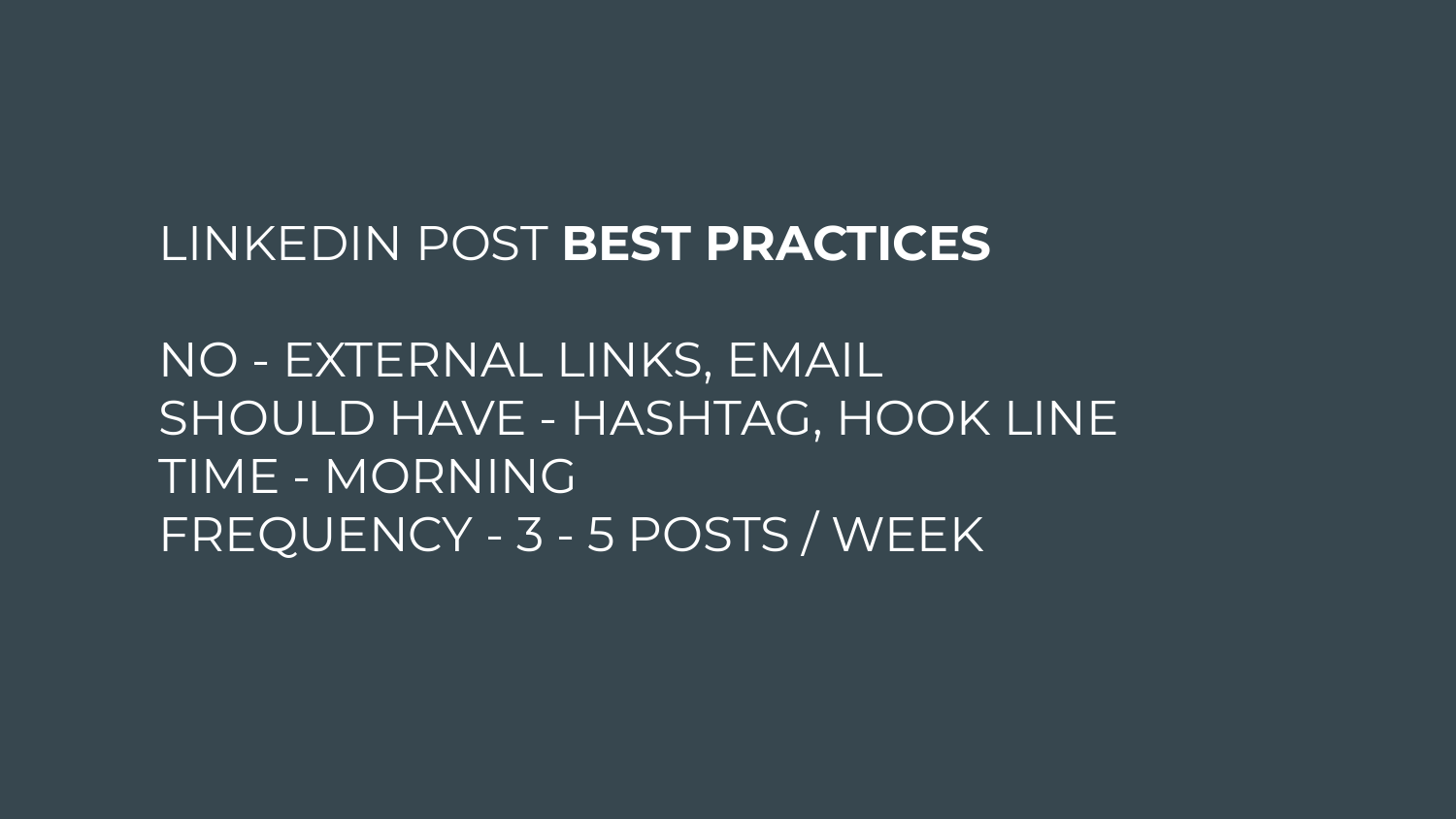

LINKEDIN POST BEST PRACTICES

NO - EXTERNAL LINKS, EMAIL
SHOULD HAVE - HASHTAG, HOOK LINE
TIME - MORNING
FREQUENCY - 3 - 5 POSTS / WEEK